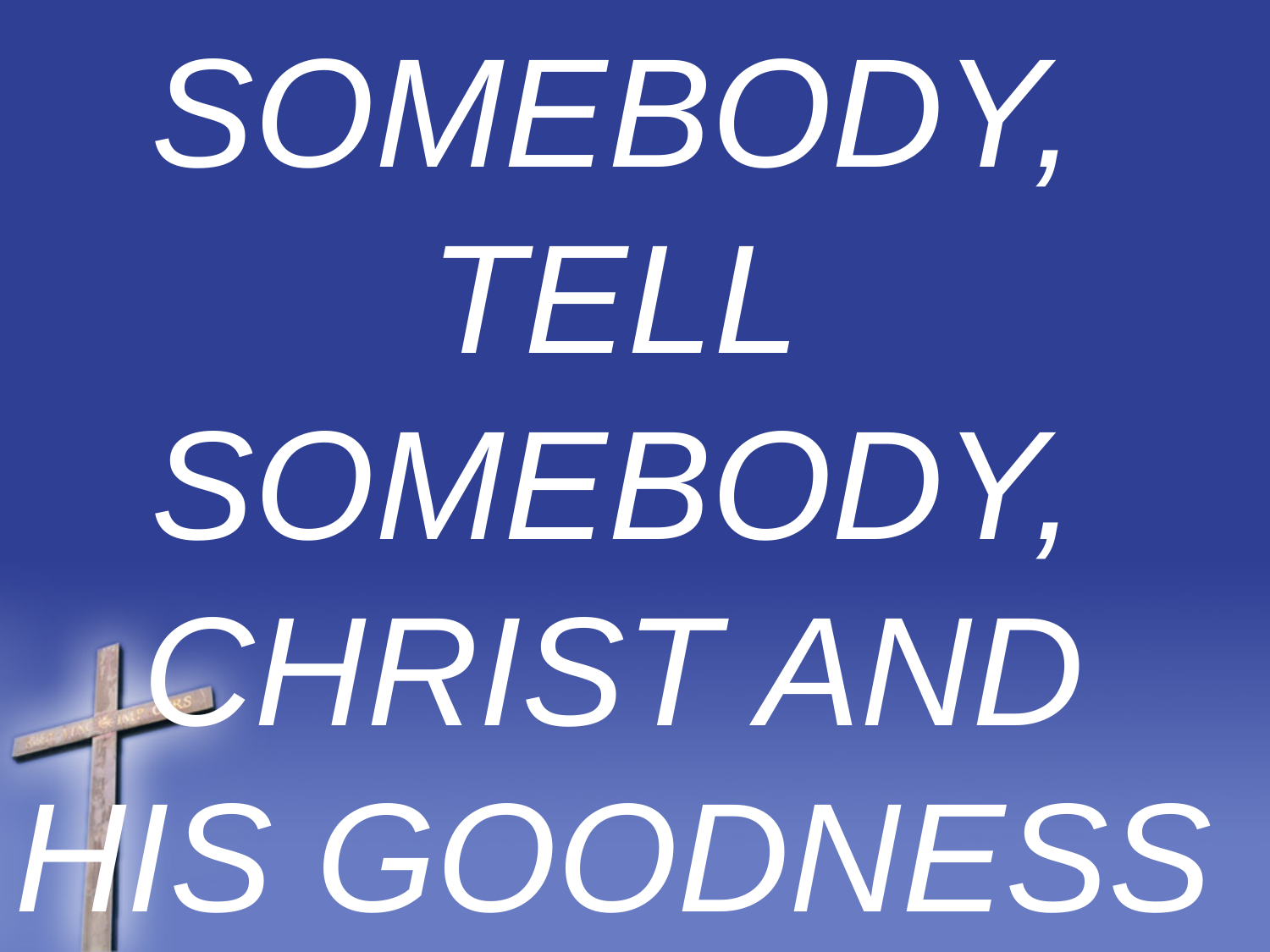

# TELL SOMEBODY, TELL SOMEBODY, CHRIST AND HIS GOODNESS SHOW.